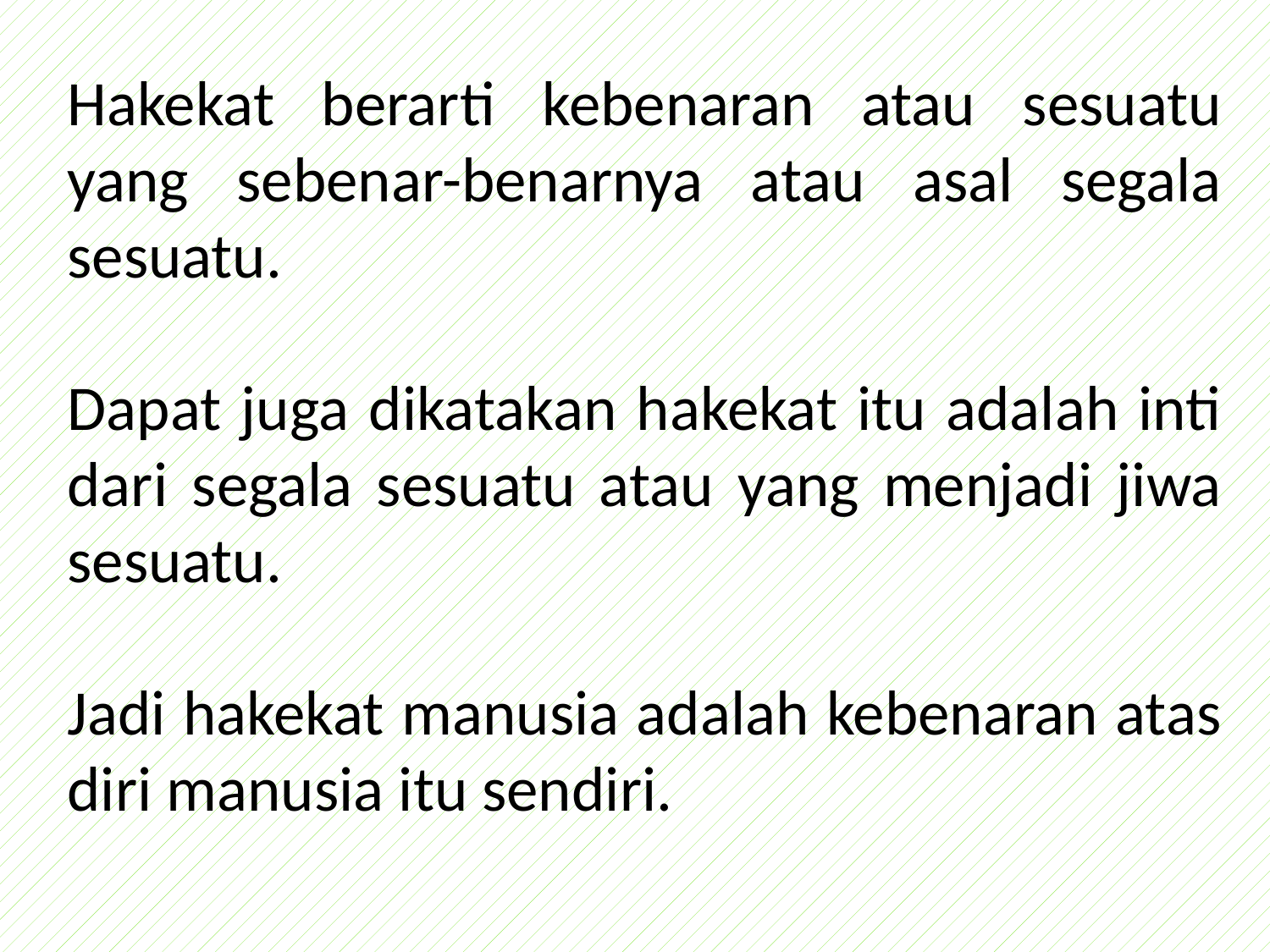

Hakekat berarti kebenaran atau sesuatu yang sebenar-benarnya atau asal segala sesuatu.

Dapat juga dikatakan hakekat itu adalah inti dari segala sesuatu atau yang menjadi jiwa sesuatu.

Jadi hakekat manusia adalah kebenaran atas diri manusia itu sendiri.